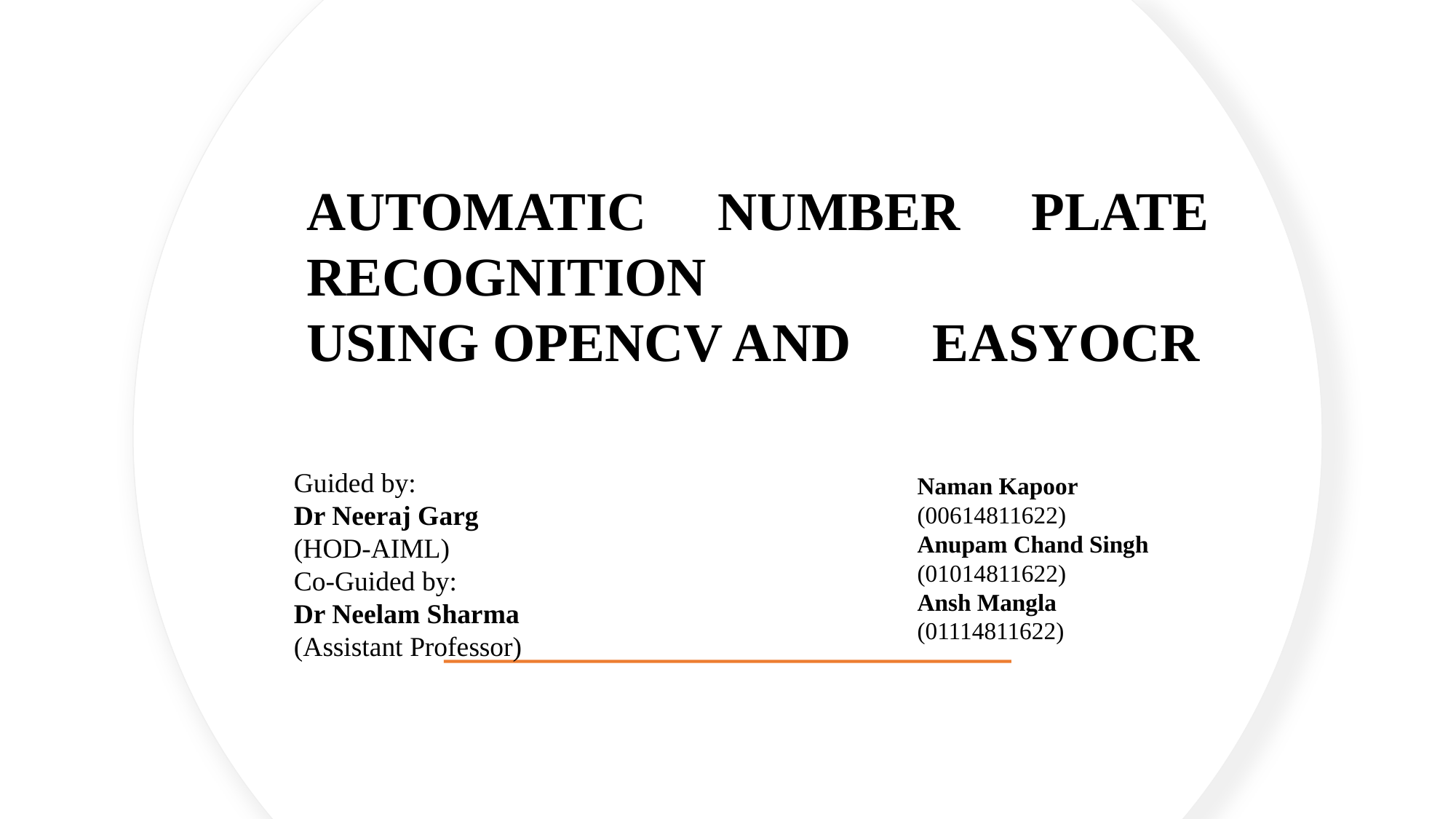

AUTOMATIC NUMBER PLATE RECOGNITION
USING OPENCV AND      EASYOCR
Guided by:
Dr Neeraj Garg
(HOD-AIML)
Co-Guided by:
Dr Neelam Sharma
(Assistant Professor)
Naman Kapoor
(00614811622)
Anupam Chand Singh
(01014811622)
Ansh Mangla
(01114811622)
#